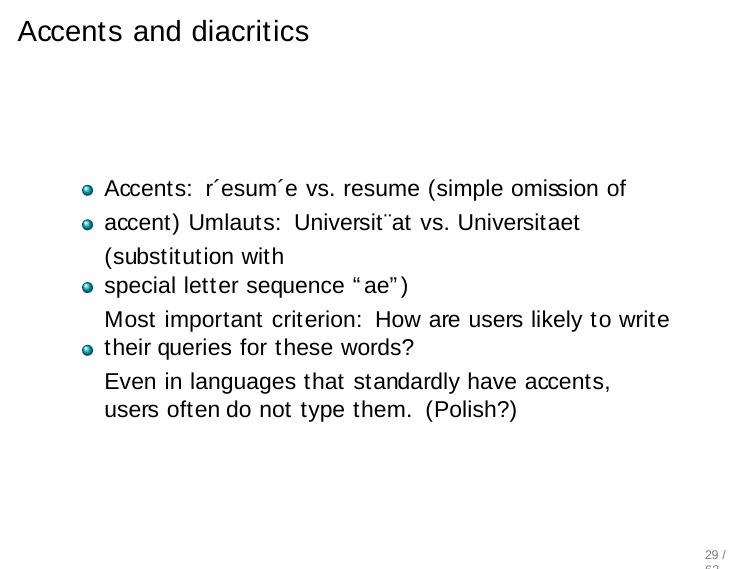

# Accents and diacritics
Accents:  r´esum´e vs. resume (simple omission of accent) Umlauts:  Universit¨at vs. Universitaet (substitution with
special letter sequence “ae”)
Most important criterion:  How are users likely to write their queries for these words?
Even in languages that standardly have accents, users often do not type them.  (Polish?)

29 / 62